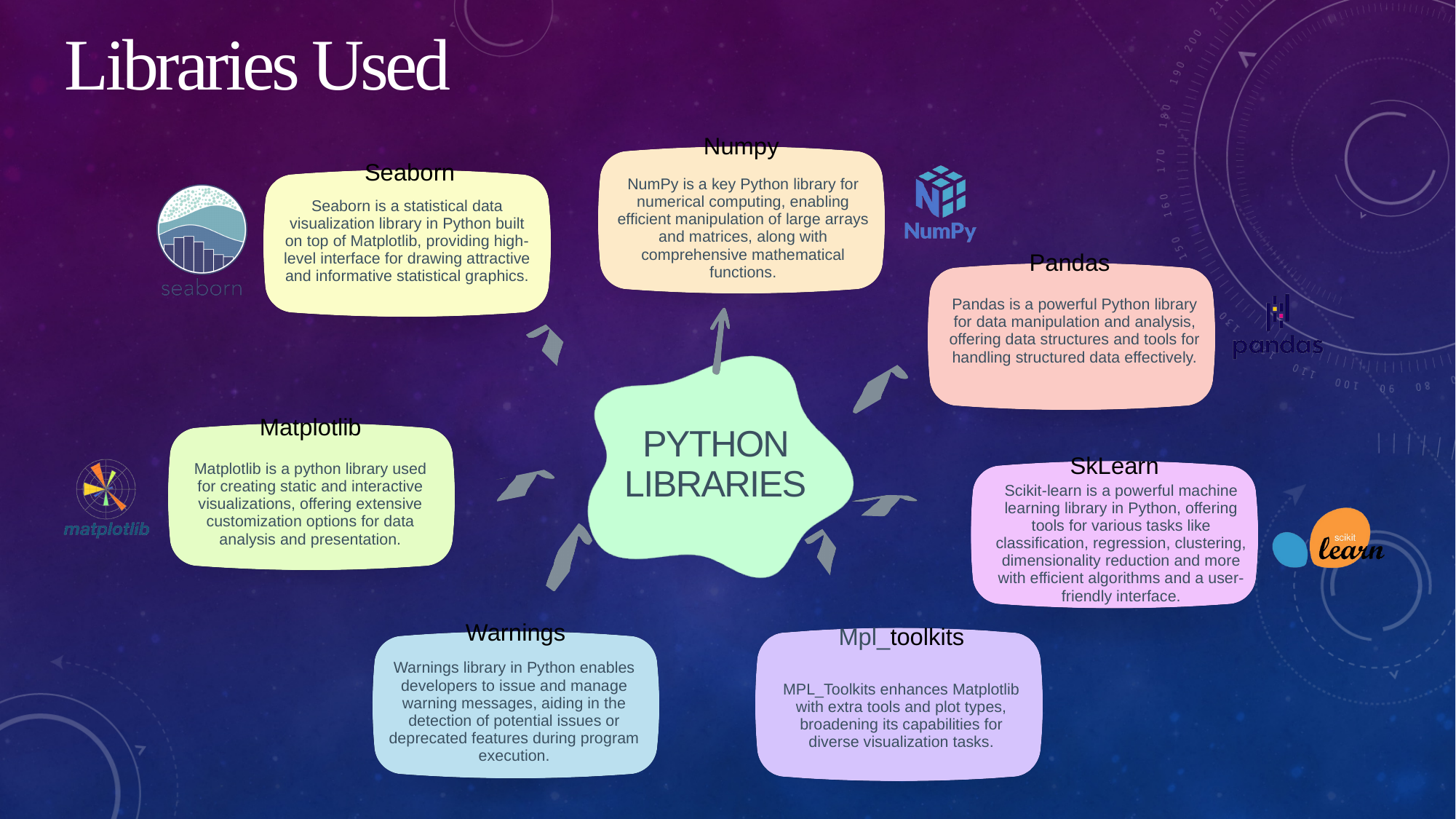

Libraries Used
Numpy

Seaborn

NumPy is a key Python library for numerical computing, enabling efficient manipulation of large arrays and matrices, along with comprehensive mathematical functions.

Seaborn is a statistical data visualization library in Python built on top of Matplotlib, providing high-level interface for drawing attractive and informative statistical graphics.
Pandas

Pandas is a powerful Python library for data manipulation and analysis, offering data structures and tools for handling structured data effectively.

Matplotlib

PYTHON LIBRARIES
SkLearn

Matplotlib is a python library used for creating static and interactive visualizations, offering extensive customization options for data analysis and presentation.

Scikit-learn is a powerful machine learning library in Python, offering tools for various tasks like classification, regression, clustering, dimensionality reduction and more with efficient algorithms and a user-friendly interface.

Warnings
Mpl_toolkits

Warnings library in Python enables developers to issue and manage warning messages, aiding in the detection of potential issues or deprecated features during program execution.
MPL_Toolkits enhances Matplotlib with extra tools and plot types, broadening its capabilities for diverse visualization tasks.